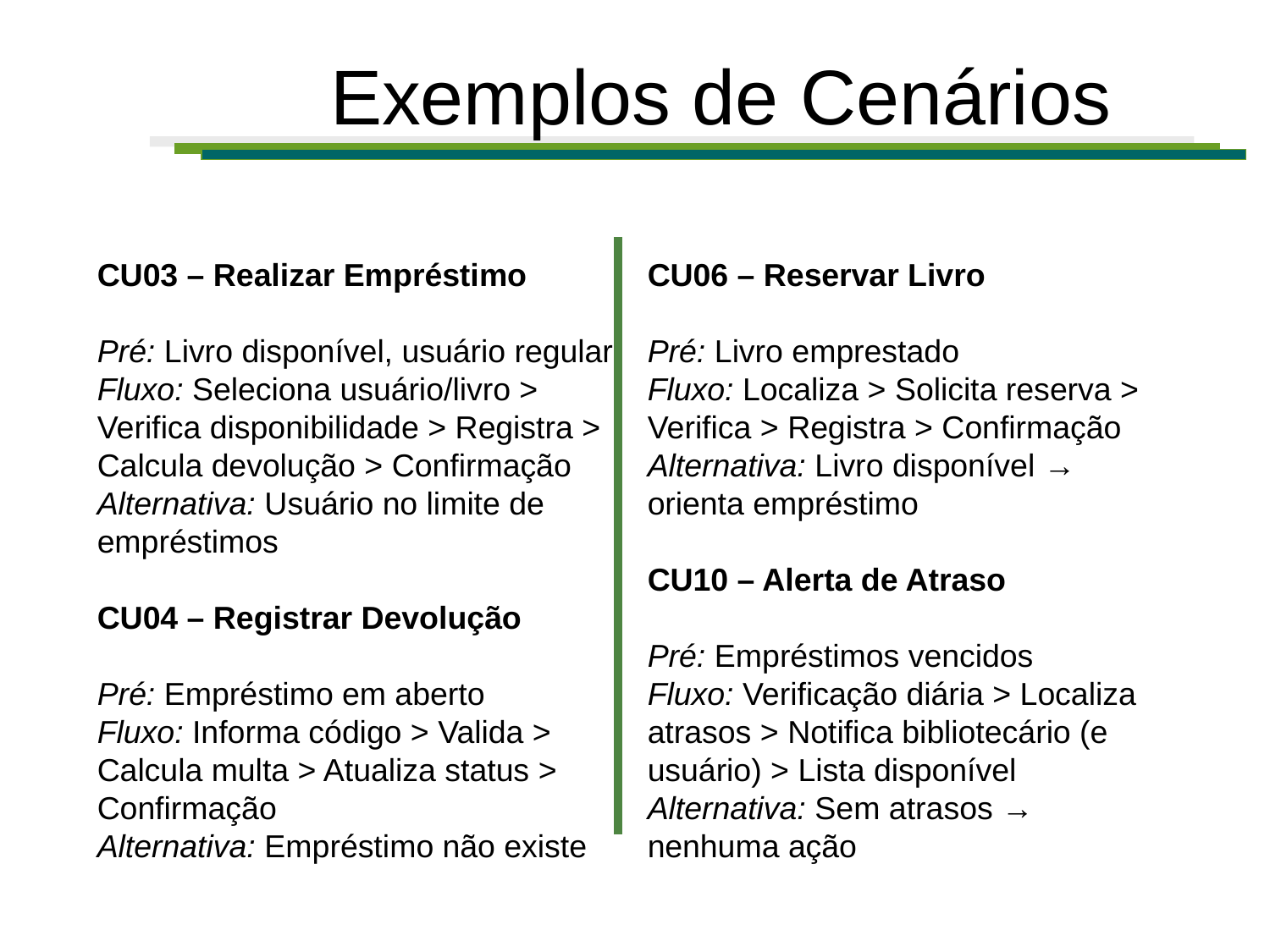

# Exemplos de Cenários
CU03 – Realizar Empréstimo
Pré: Livro disponível, usuário regular
Fluxo: Seleciona usuário/livro > Verifica disponibilidade > Registra > Calcula devolução > Confirmação
Alternativa: Usuário no limite de empréstimos

CU04 – Registrar Devolução
Pré: Empréstimo em aberto
Fluxo: Informa código > Valida > Calcula multa > Atualiza status > Confirmação
Alternativa: Empréstimo não existe
CU06 – Reservar Livro
Pré: Livro emprestado
Fluxo: Localiza > Solicita reserva > Verifica > Registra > Confirmação
Alternativa: Livro disponível → orienta empréstimo

CU10 – Alerta de Atraso
Pré: Empréstimos vencidos
Fluxo: Verificação diária > Localiza atrasos > Notifica bibliotecário (e usuário) > Lista disponível
Alternativa: Sem atrasos → nenhuma ação